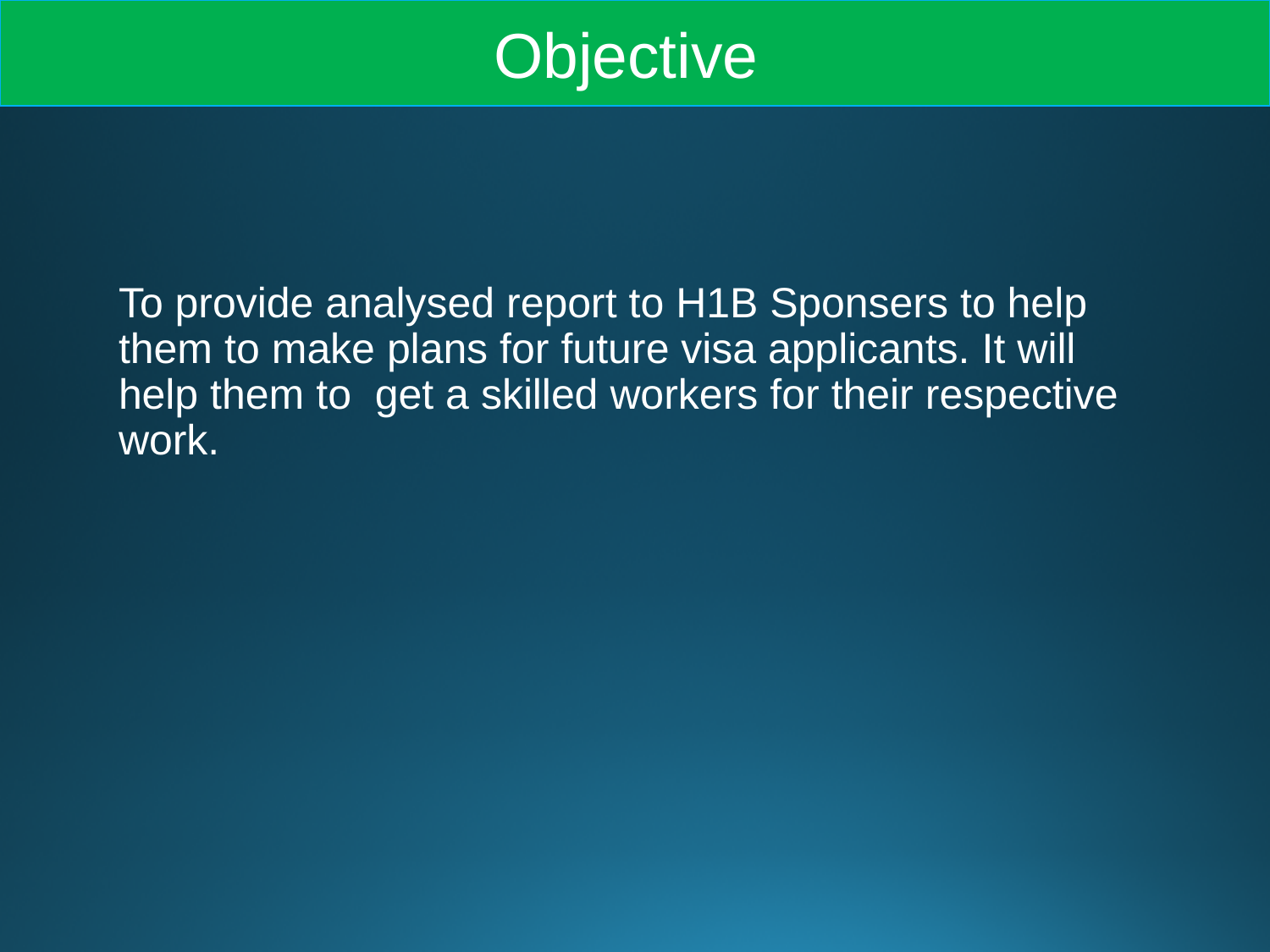

Objective
To provide analysed report to H1B Sponsers to help them to make plans for future visa applicants. It will help them to  get a skilled workers for their respective work.